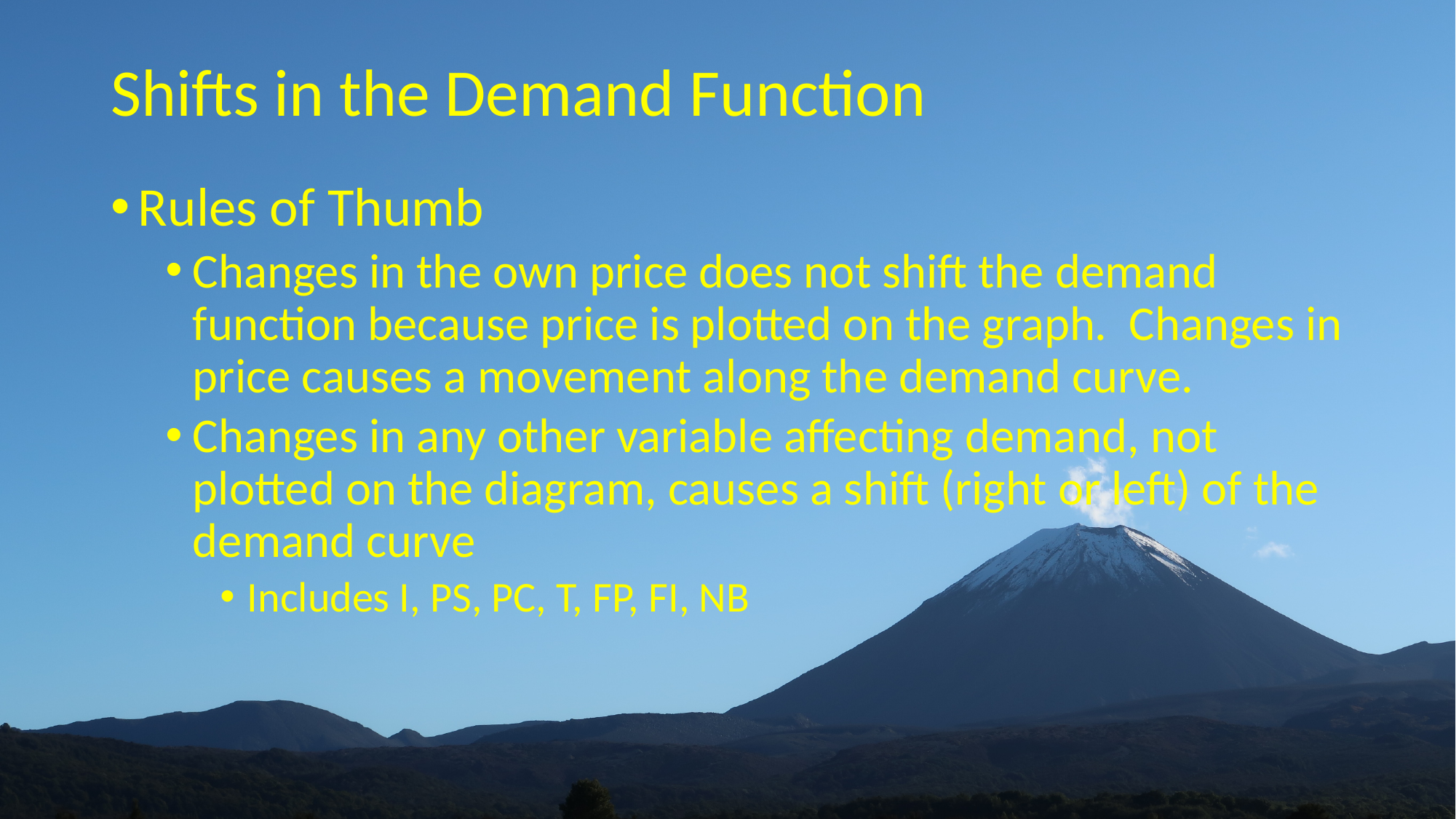

# Shifts in the Demand Function
Rules of Thumb
Changes in the own price does not shift the demand function because price is plotted on the graph.  Changes in price causes a movement along the demand curve.
Changes in any other variable affecting demand, not plotted on the diagram, causes a shift (right or left) of the demand curve
Includes I, PS, PC, T, FP, FI, NB